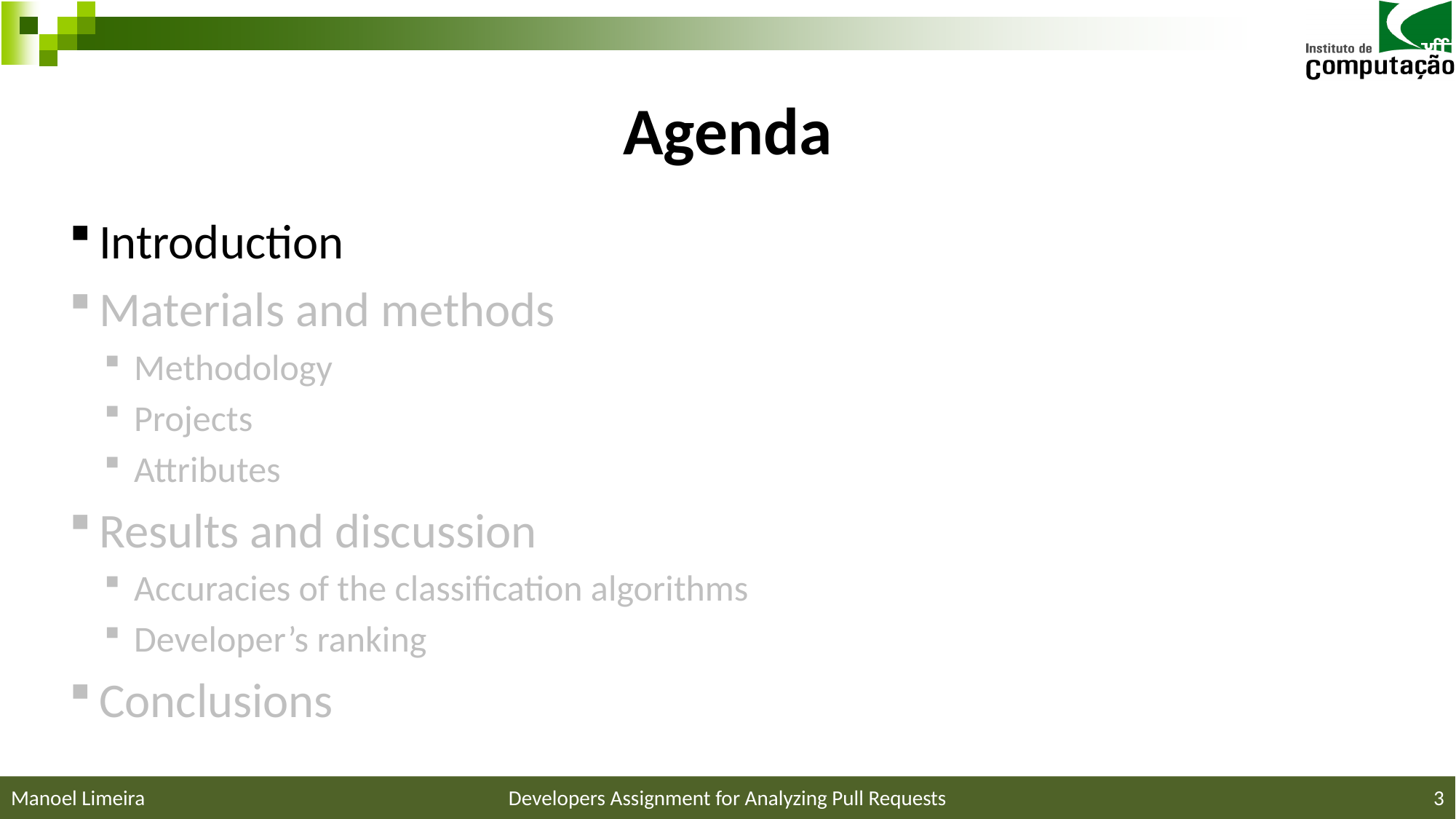

# Agenda
Introduction
Materials and methods
Methodology
Projects
Attributes
Results and discussion
Accuracies of the classification algorithms
Developer’s ranking
Conclusions

Manoel Limeira
Developers Assignment for Analyzing Pull Requests
3